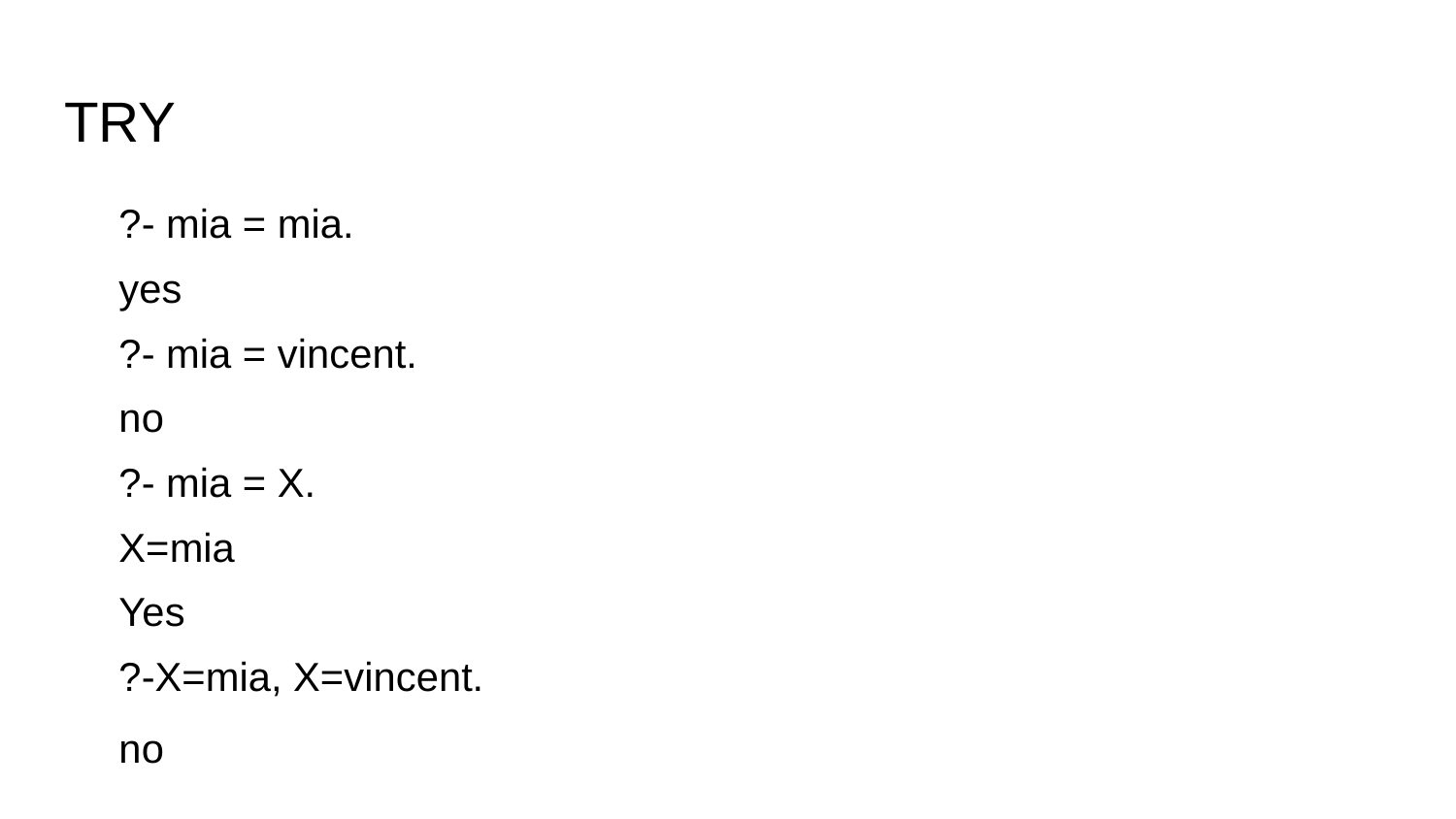

# TRY
?- mia = mia.
yes
?- mia = vincent.
no
?- mia = X.
X=mia
Yes
?-X=mia, X=vincent.
no